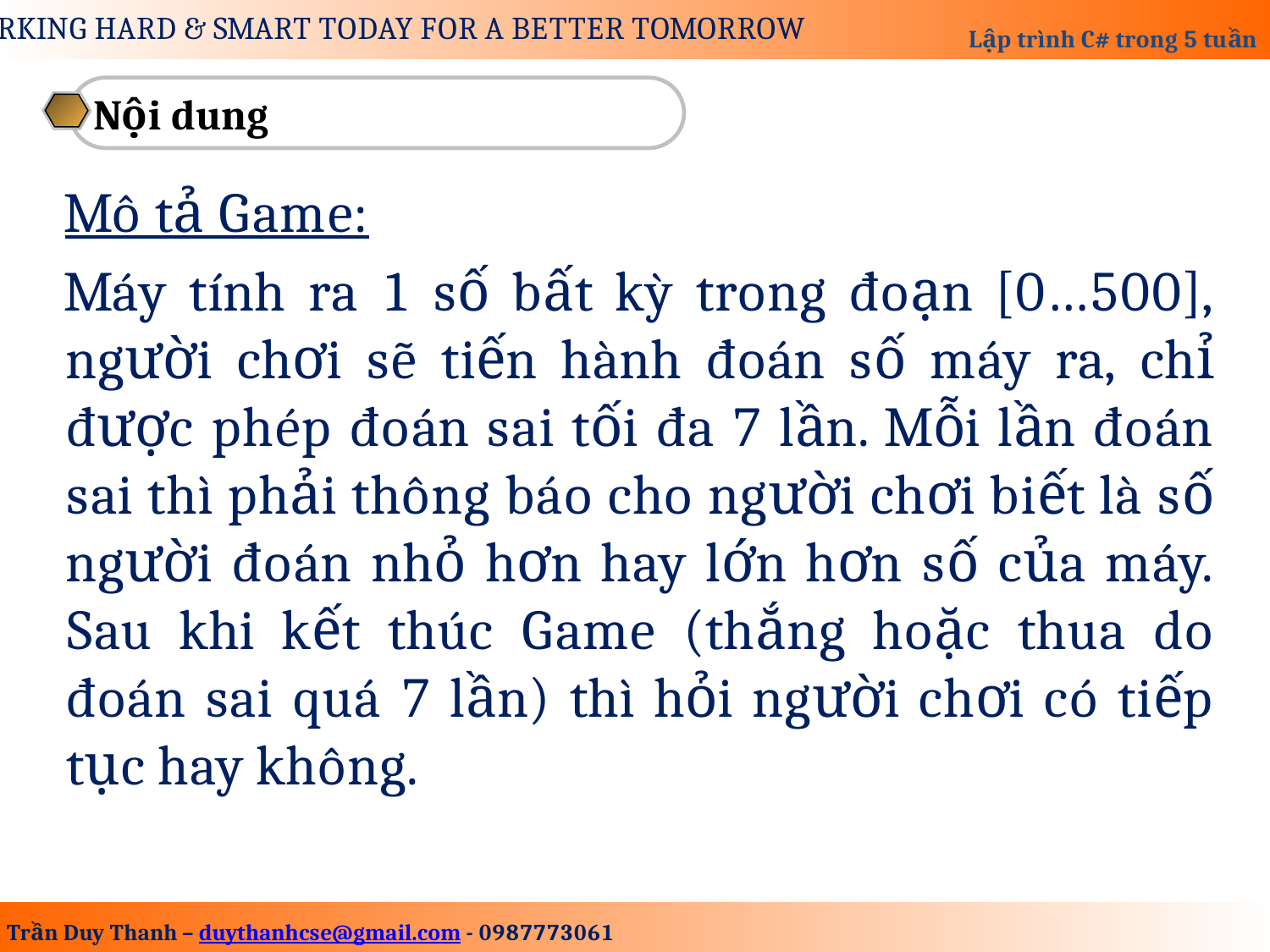

Nội dung

Mô tả Game:
Máy tính ra 1 số bất kỳ trong đoạn [0…500], người chơi sẽ tiến hành đoán số máy ra, chỉ được phép đoán sai tối đa 7 lần. Mỗi lần đoán sai thì phải thông báo cho người chơi biết là số người đoán nhỏ hơn hay lớn hơn số của máy. Sau khi kết thúc Game (thắng hoặc thua do đoán sai quá 7 lần) thì hỏi người chơi có tiếp tục hay không.